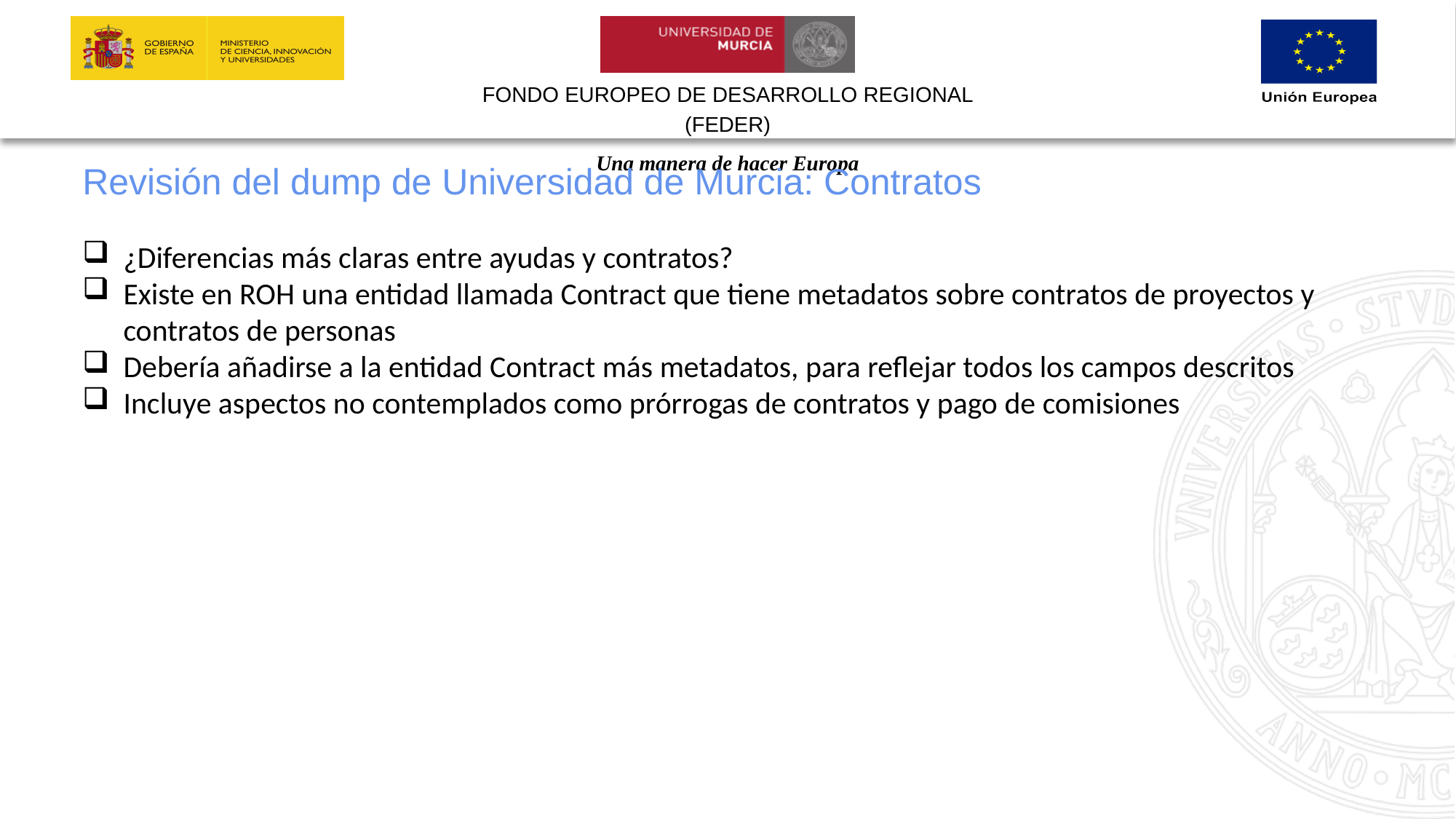

Revisión del dump de Universidad de Murcia: Contratos

¿Diferencias más claras entre ayudas y contratos?
Existe en ROH una entidad llamada Contract que tiene metadatos sobre contratos de proyectos y contratos de personas
Debería añadirse a la entidad Contract más metadatos, para reflejar todos los campos descritos
Incluye aspectos no contemplados como prórrogas de contratos y pago de comisiones